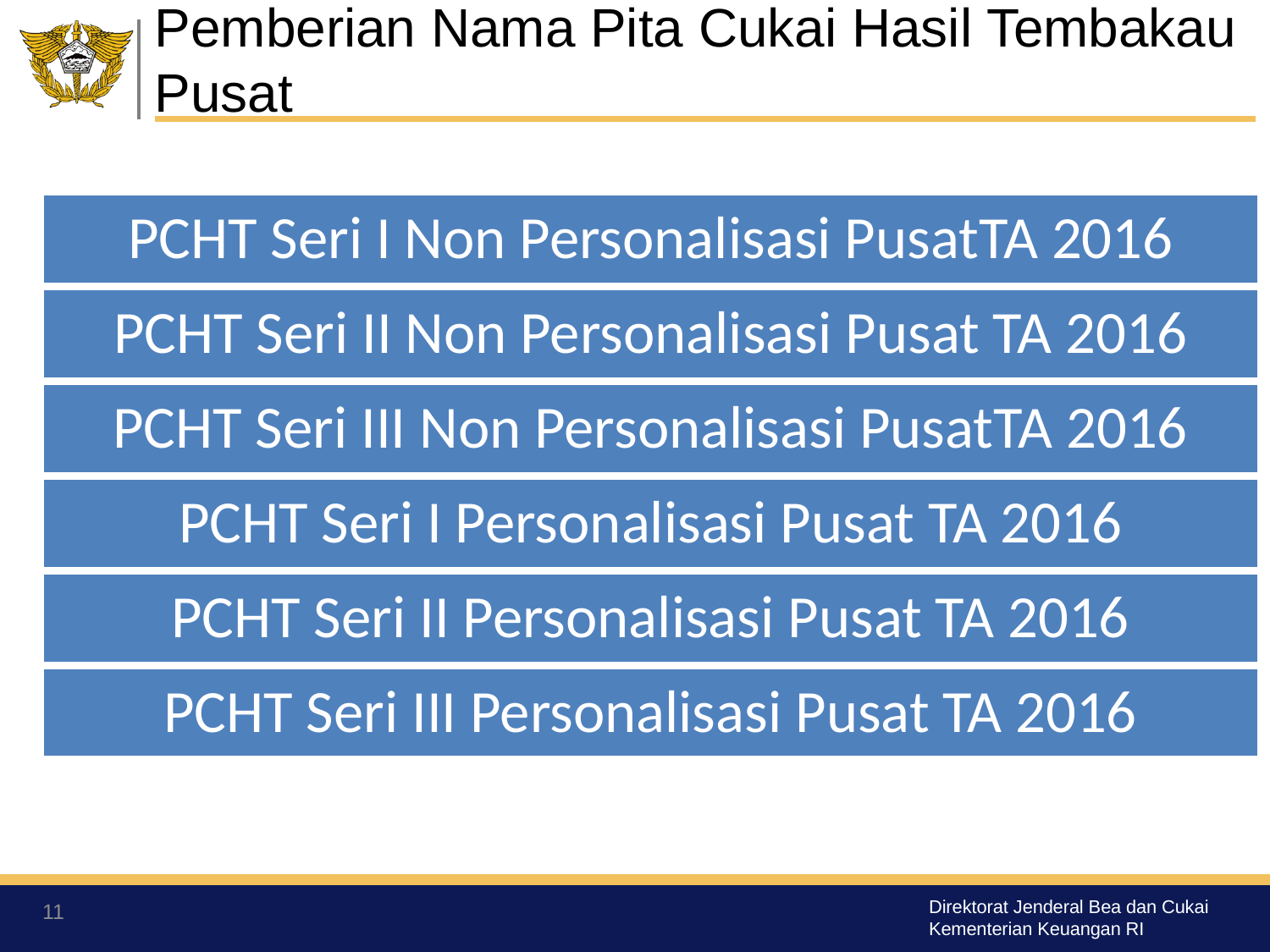

# Pemberian Nama Pita Cukai Hasil Tembakau Pusat

PCHT Seri I Non Personalisasi PusatTA 2016
PCHT Seri II Non Personalisasi Pusat TA 2016
PCHT Seri III Non Personalisasi PusatTA 2016
PCHT Seri I Personalisasi Pusat TA 2016
PCHT Seri II Personalisasi Pusat TA 2016
PCHT Seri III Personalisasi Pusat TA 2016